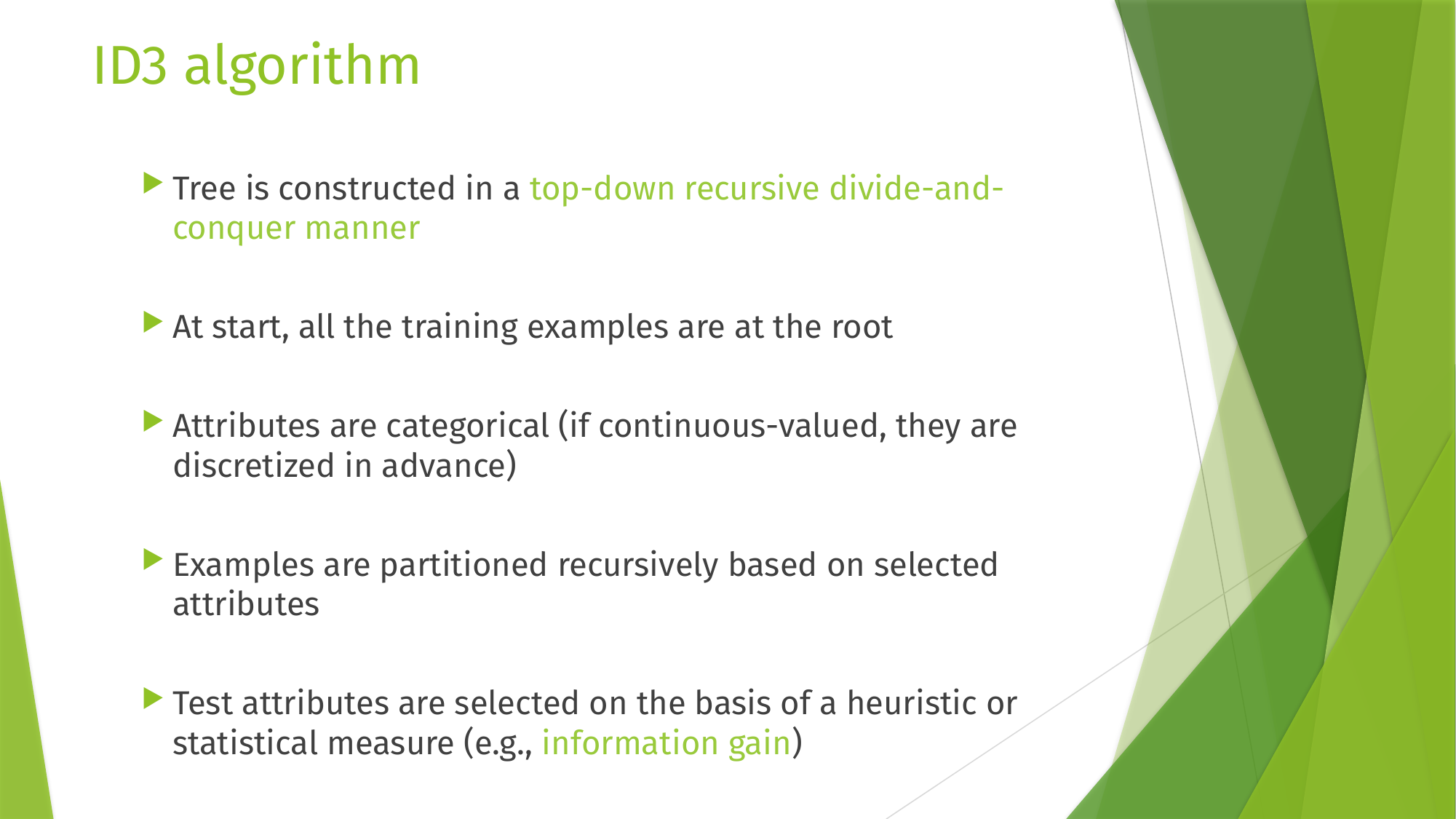

# ID3 algorithm

Tree is constructed in a top-down recursive divide-and-conquer manner

At start, all the training examples are at the root

Attributes are categorical (if continuous-valued, they are discretized in advance)

Examples are partitioned recursively based on selected attributes

Test attributes are selected on the basis of a heuristic or statistical measure (e.g., information gain)